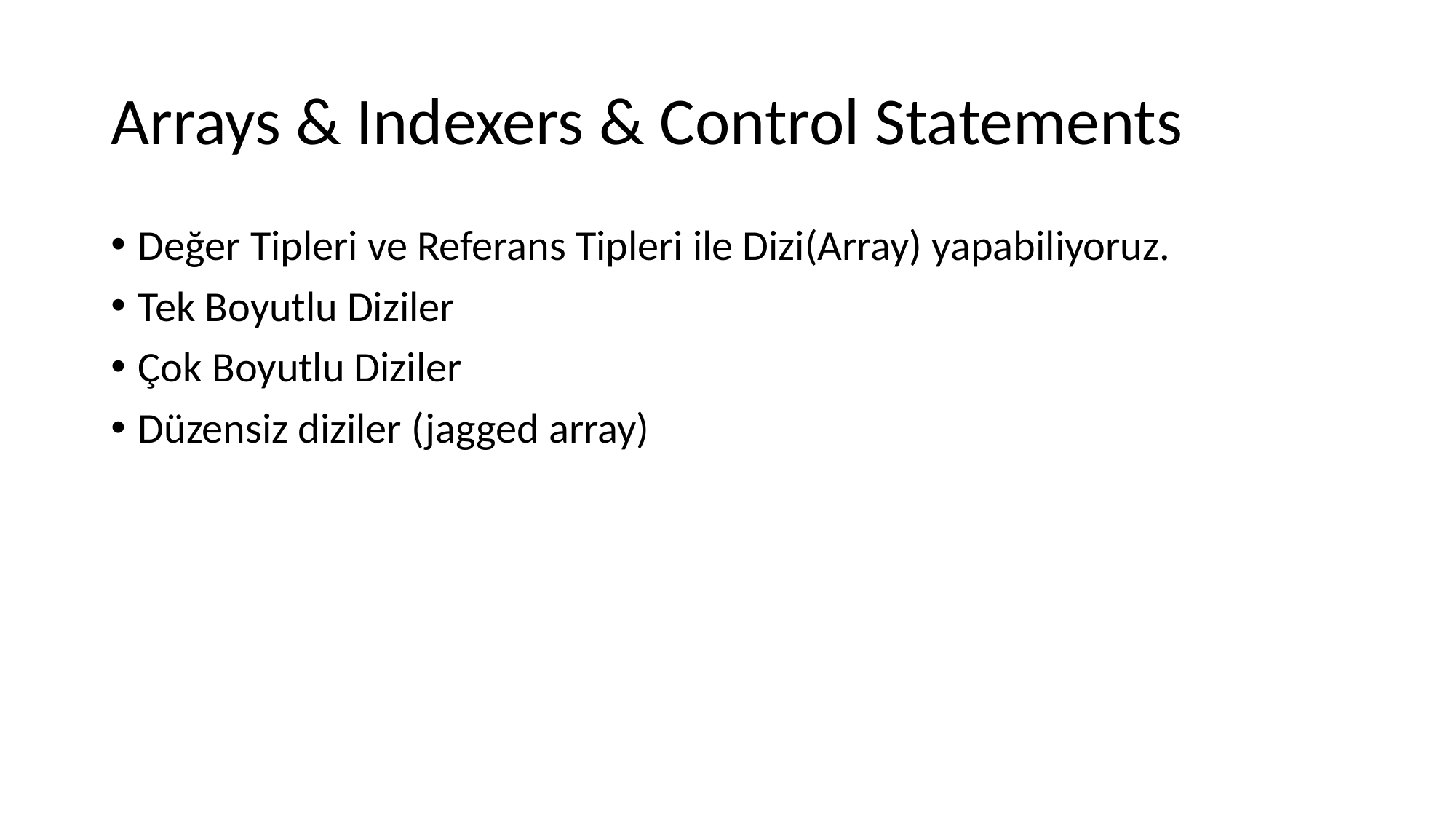

# Arrays & Indexers & Control Statements
Değer Tipleri ve Referans Tipleri ile Dizi(Array) yapabiliyoruz.
Tek Boyutlu Diziler
Çok Boyutlu Diziler
Düzensiz diziler (jagged array)